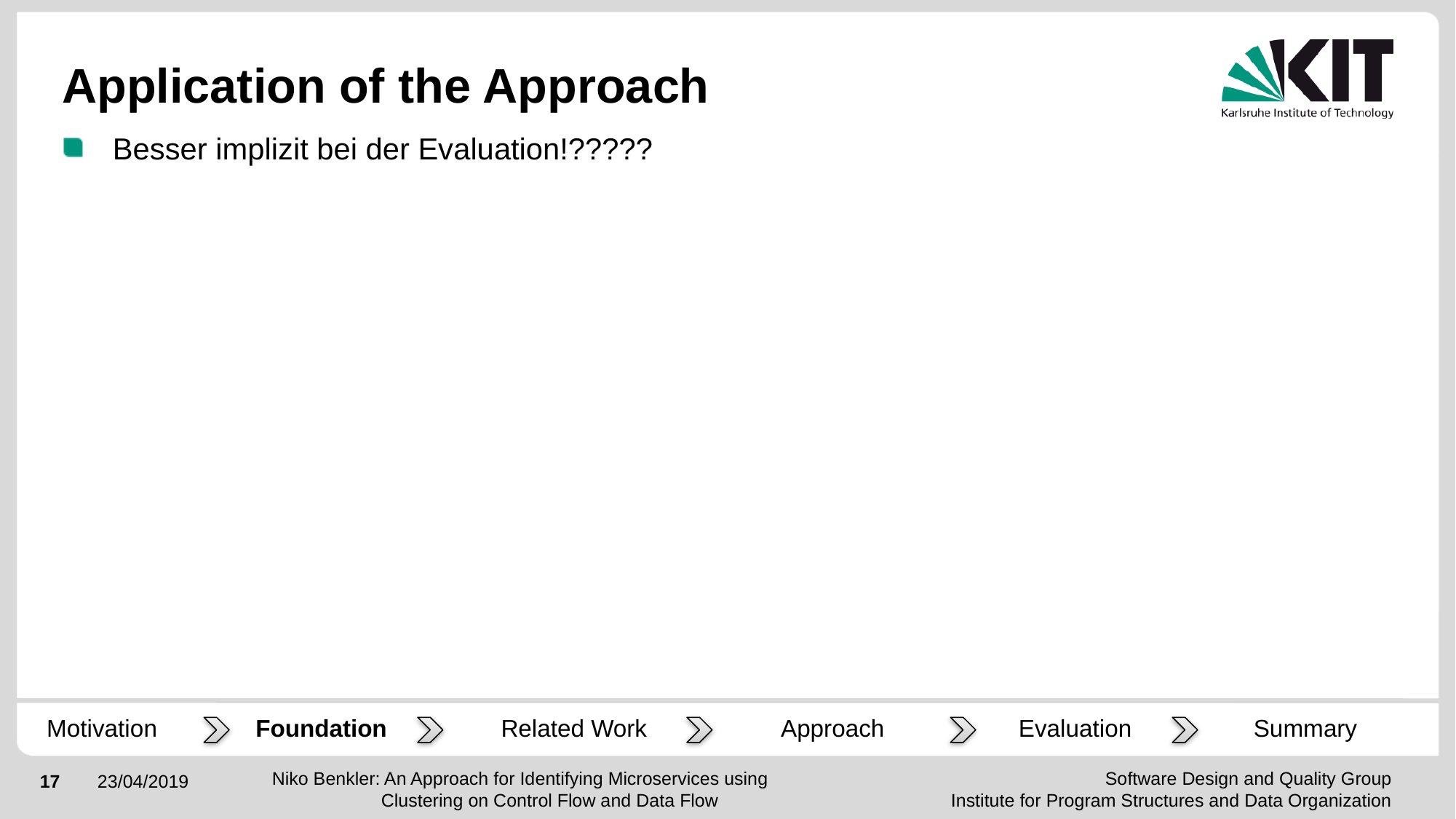

# Application of the Approach
Besser implizit bei der Evaluation!?????

Motivation
Summary
Foundation
Related Work
Approach
Evaluation